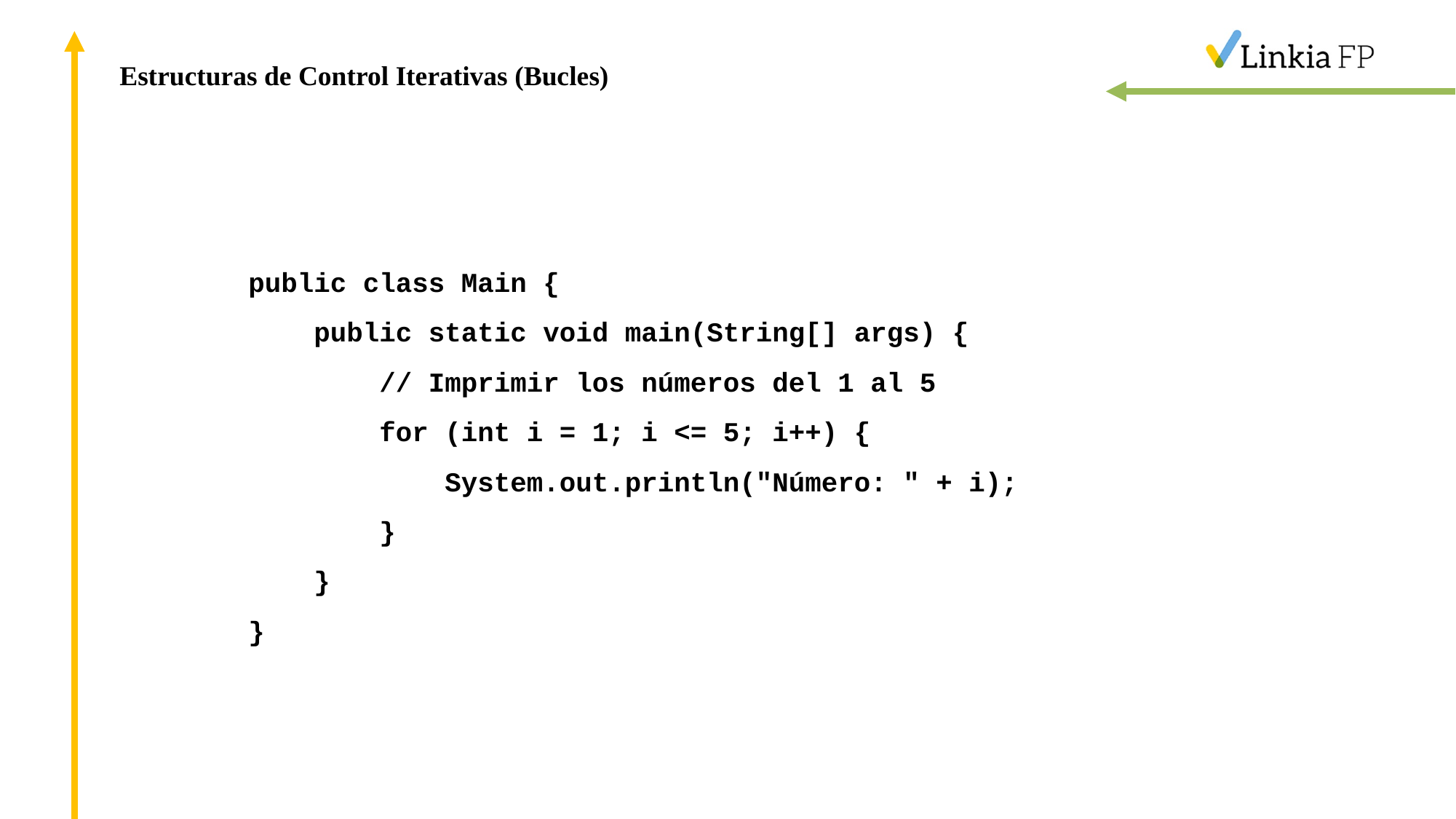

Estructuras de Control Iterativas (Bucles)
public class Main {
    public static void main(String[] args) {
        // Imprimir los números del 1 al 5
        for (int i = 1; i <= 5; i++) {
            System.out.println("Número: " + i);
        }
    }
}